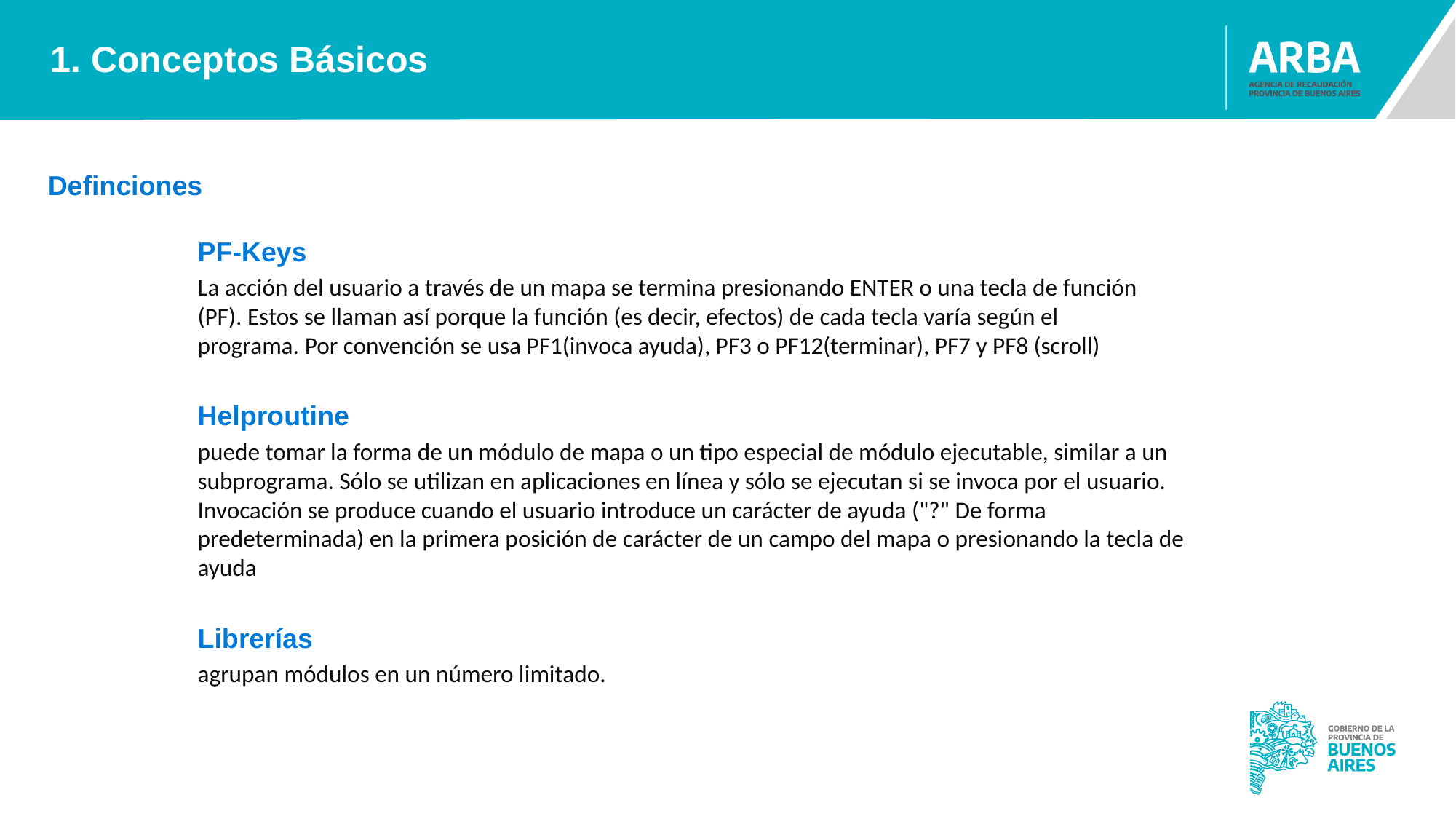

1. Conceptos Básicos
Definciones
PF-Keys
La acción del usuario a través de un mapa se termina presionando ENTER o una tecla de función (PF). Estos se llaman así porque la función (es decir, efectos) de cada tecla varía según el programa. Por convención se usa PF1(invoca ayuda), PF3 o PF12(terminar), PF7 y PF8 (scroll)

Helproutine
puede tomar la forma de un módulo de mapa o un tipo especial de módulo ejecutable, similar a un subprograma. Sólo se utilizan en aplicaciones en línea y sólo se ejecutan si se invoca por el usuario. Invocación se produce cuando el usuario introduce un carácter de ayuda ("?" De forma predeterminada) en la primera posición de carácter de un campo del mapa o presionando la tecla de ayuda

Librerías
agrupan módulos en un número limitado.